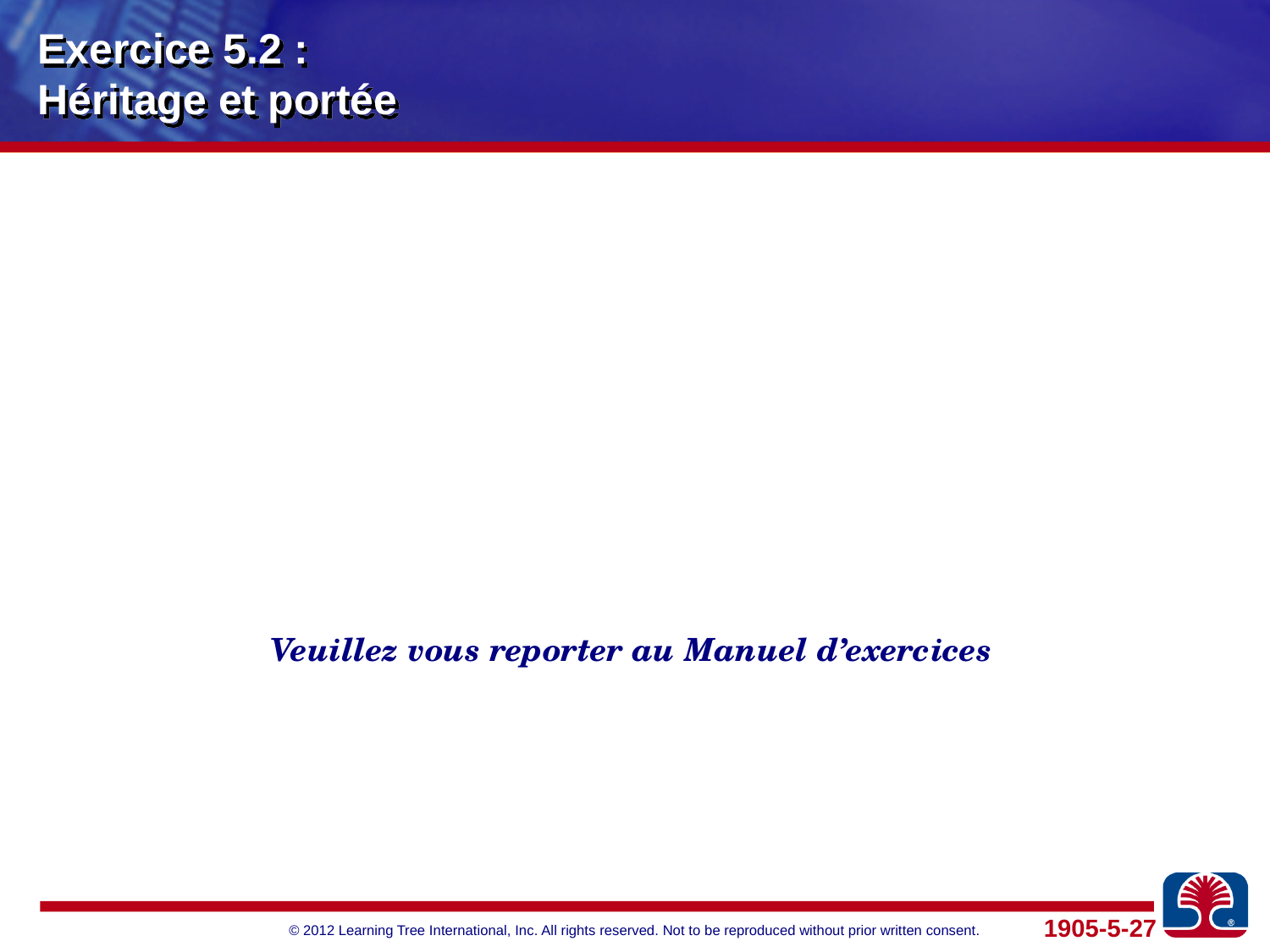

# Exercice 5.2 : Héritage et portée

Veuillez vous reporter au Manuel d’exercices